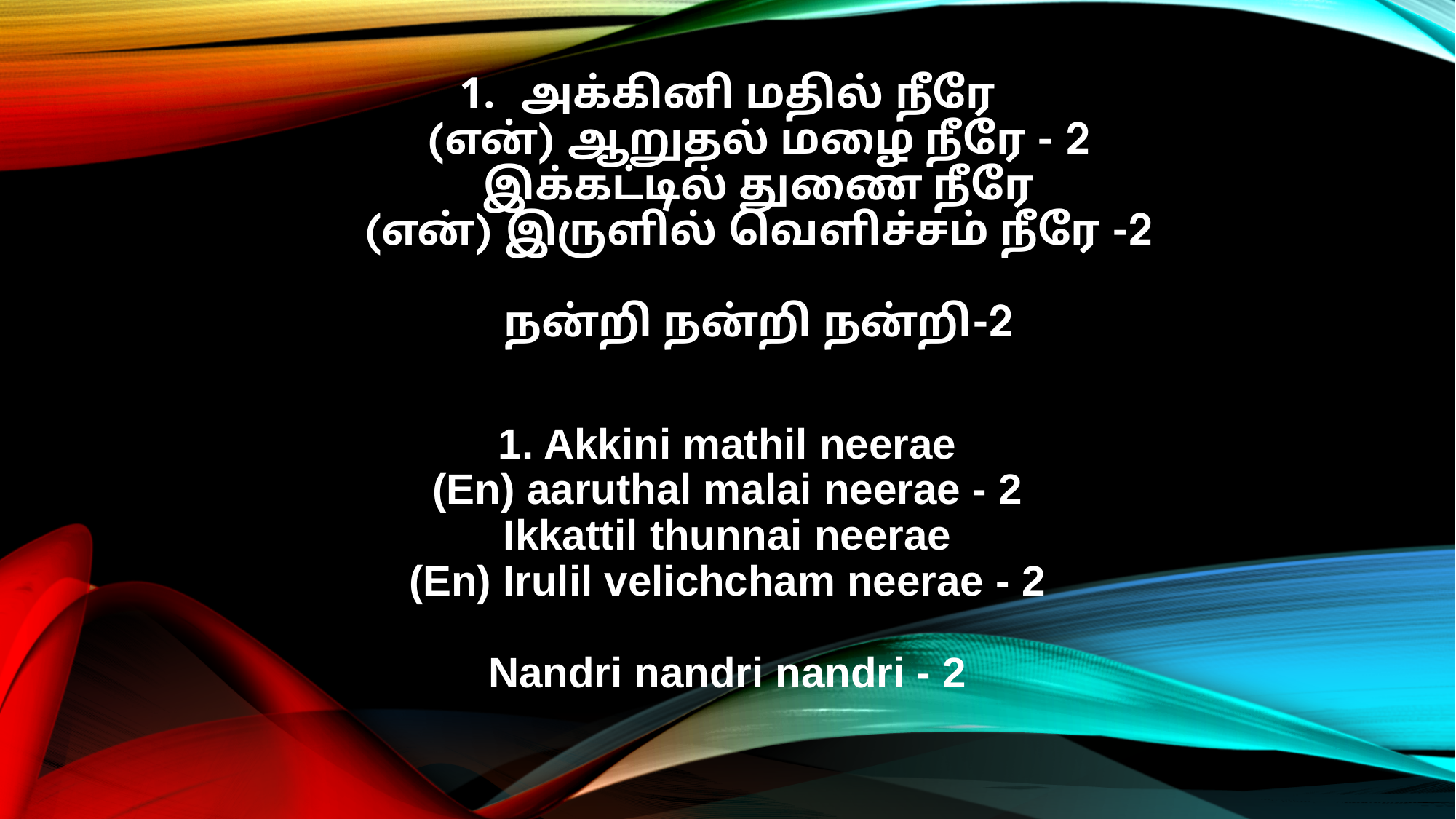

அக்கினி மதில் நீரே
(என்) ஆறுதல் மழை நீரே - 2
இக்கட்டில் துணை நீரே
(என்) இருளில் வெளிச்சம் நீரே -2
நன்றி நன்றி நன்றி-2

1. Akkini mathil neerae
(En) aaruthal malai neerae - 2
Ikkattil thunnai neerae
(En) Irulil velichcham neerae - 2
Nandri nandri nandri - 2